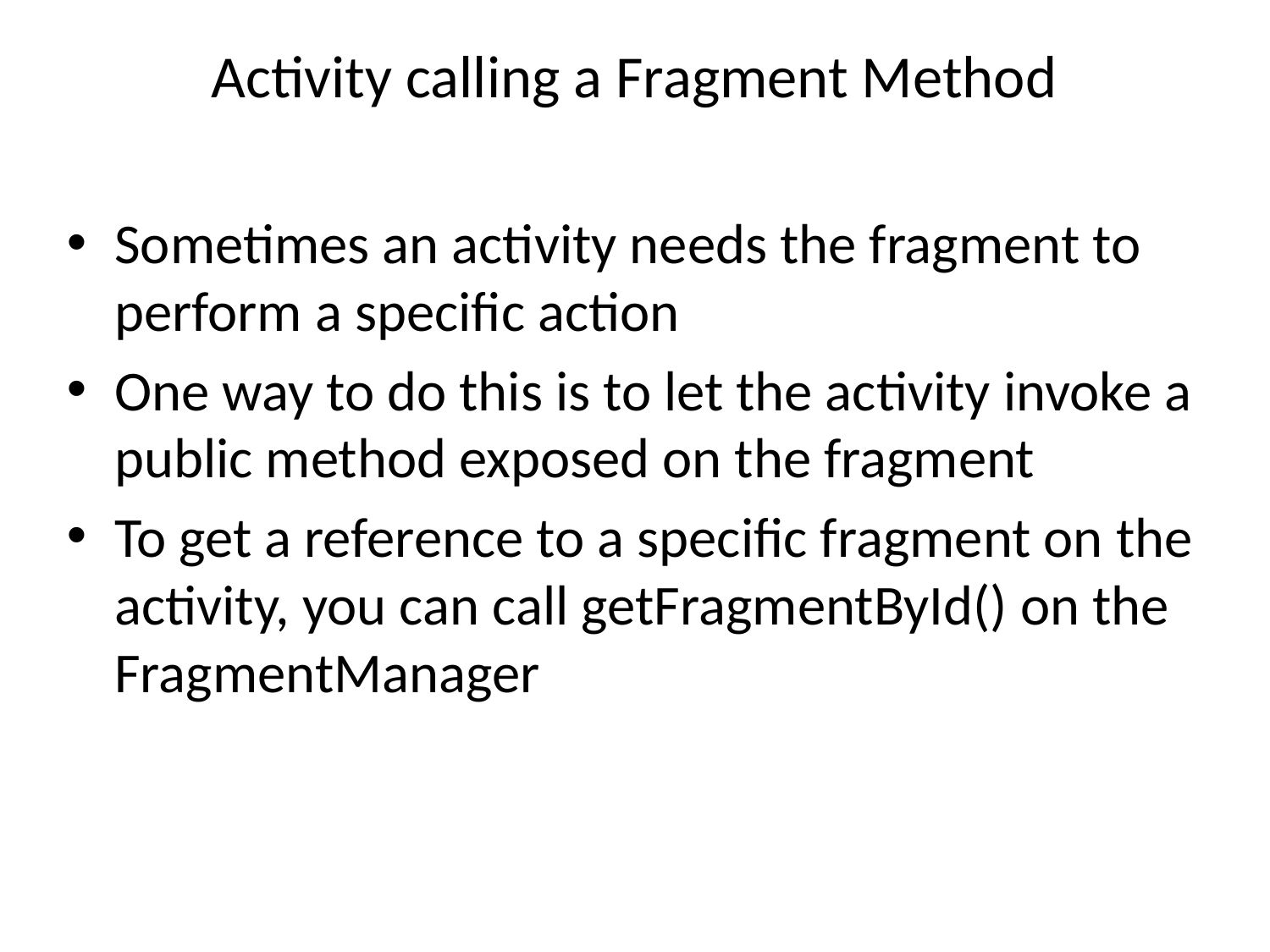

# Activity calling a Fragment Method
Sometimes an activity needs the fragment to perform a specific action
One way to do this is to let the activity invoke a public method exposed on the fragment
To get a reference to a specific fragment on the activity, you can call getFragmentById() on the FragmentManager